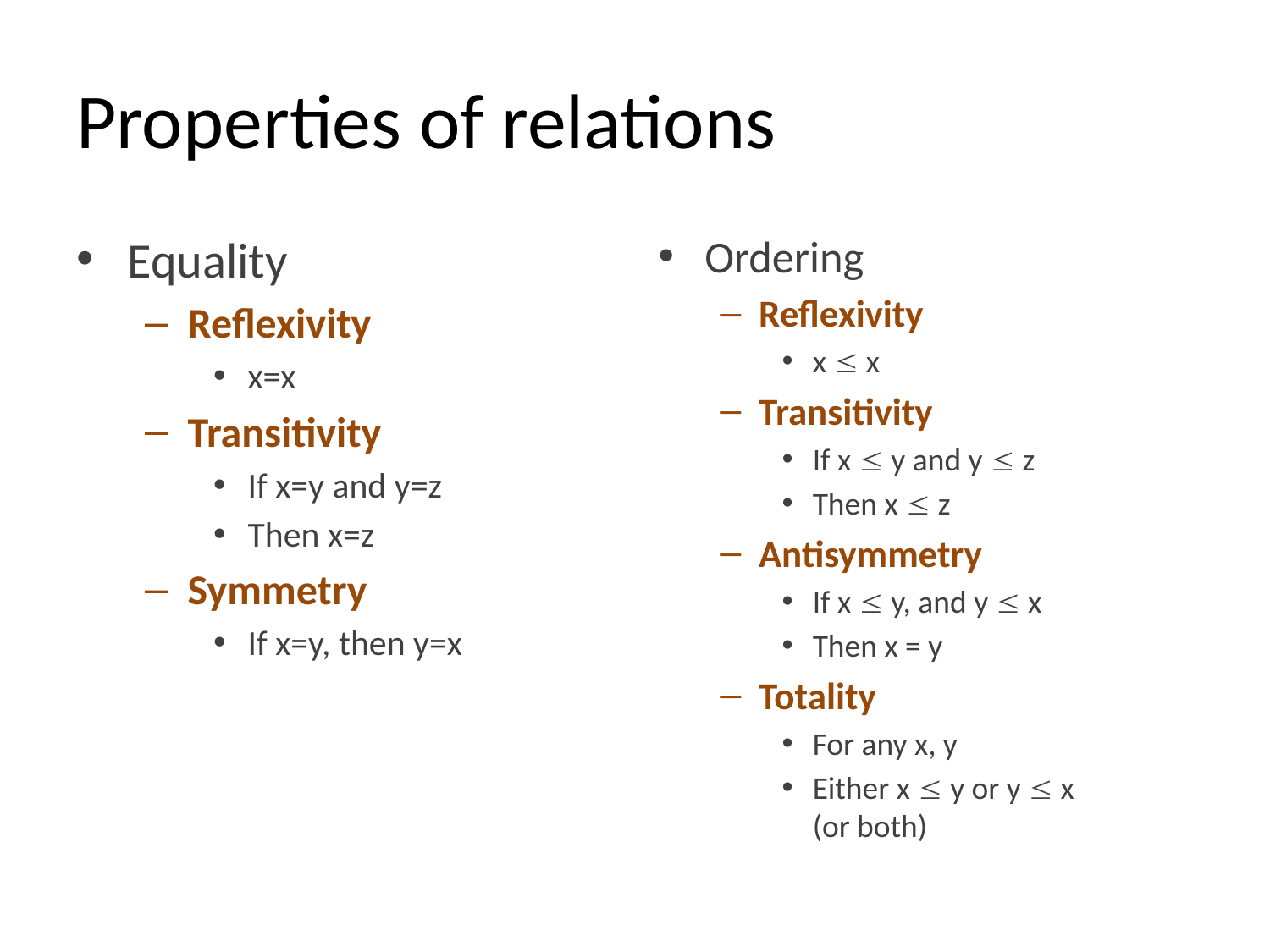

# Properties of relations
Equality
Reflexivity
x=x
Transitivity
If x=y and y=z
Then x=z
Symmetry
If x=y, then y=x

Ordering
Reflexivity
x ≤ x
Transitivity
If x ≤ y and y ≤ z
Then x ≤ z
Antisymmetry
If x ≤ y, and y ≤ x
Then x = y
Totality
For any x, y
Either x ≤ y or y ≤ x
(or both)